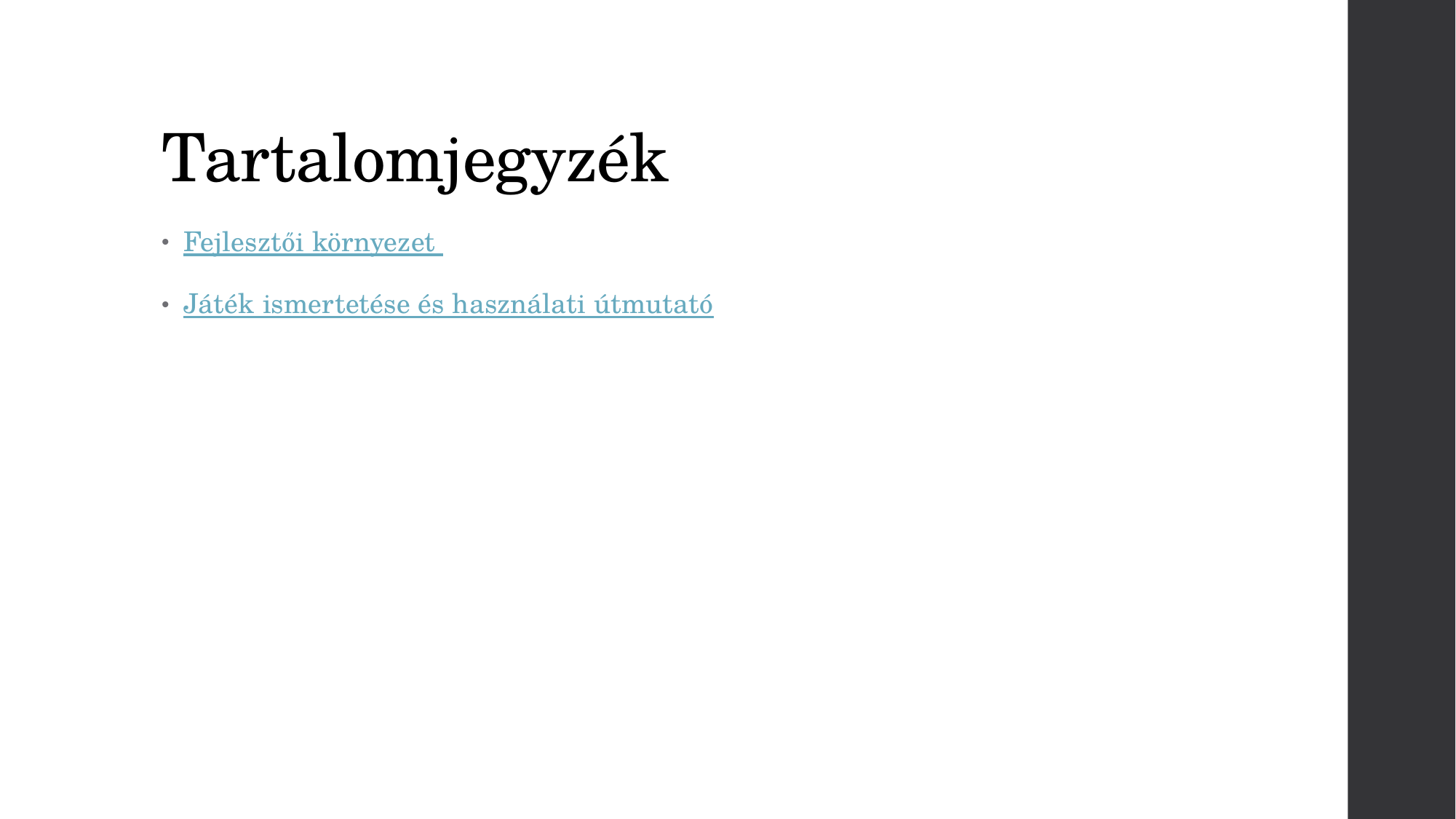

# Tartalomjegyzék
Fejlesztői környezet
Játék ismertetése és használati útmutató